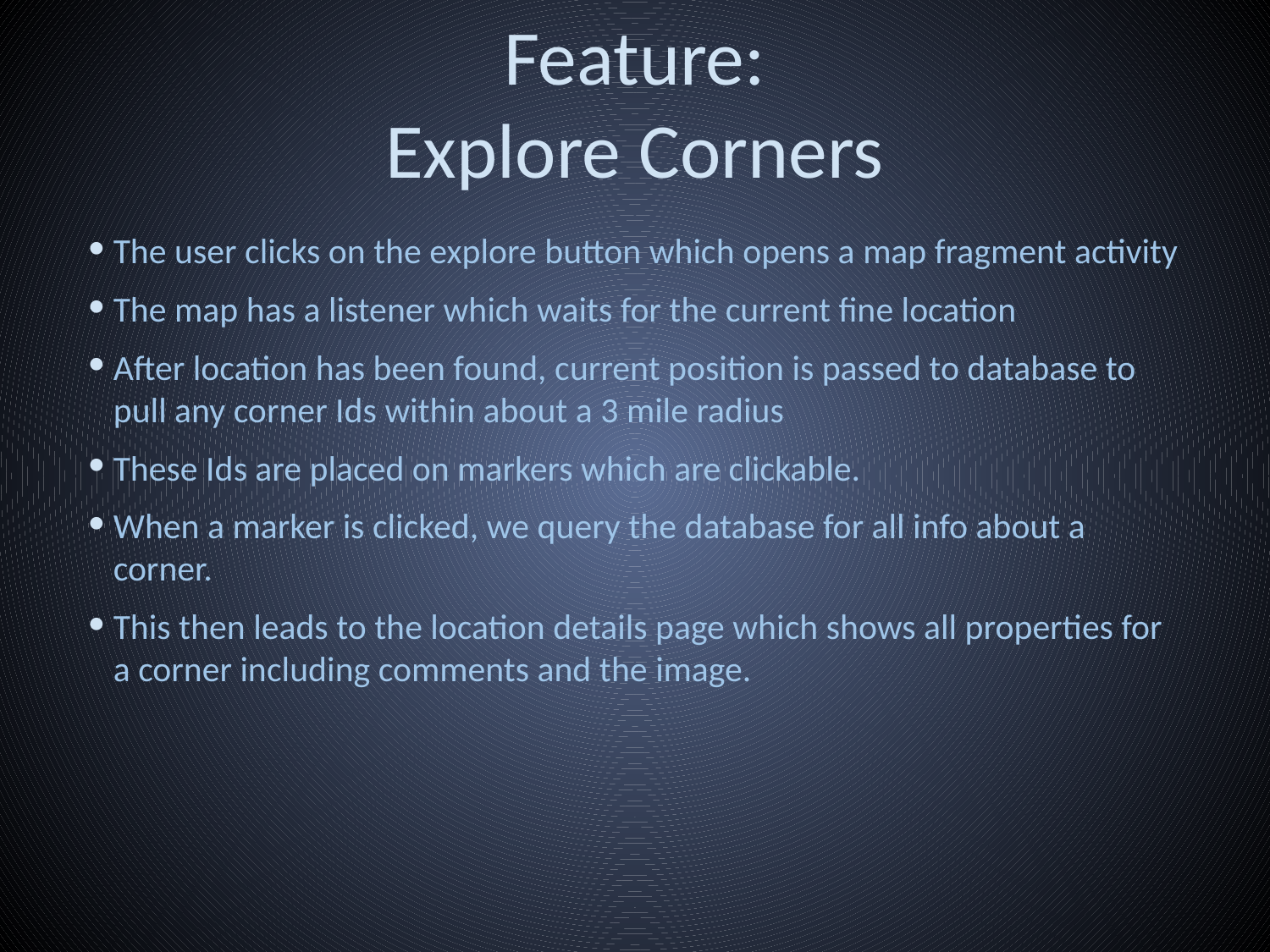

# Feature: Explore Corners
The user clicks on the explore button which opens a map fragment activity
The map has a listener which waits for the current fine location
After location has been found, current position is passed to database to pull any corner Ids within about a 3 mile radius
These Ids are placed on markers which are clickable.
When a marker is clicked, we query the database for all info about a corner.
This then leads to the location details page which shows all properties for a corner including comments and the image.